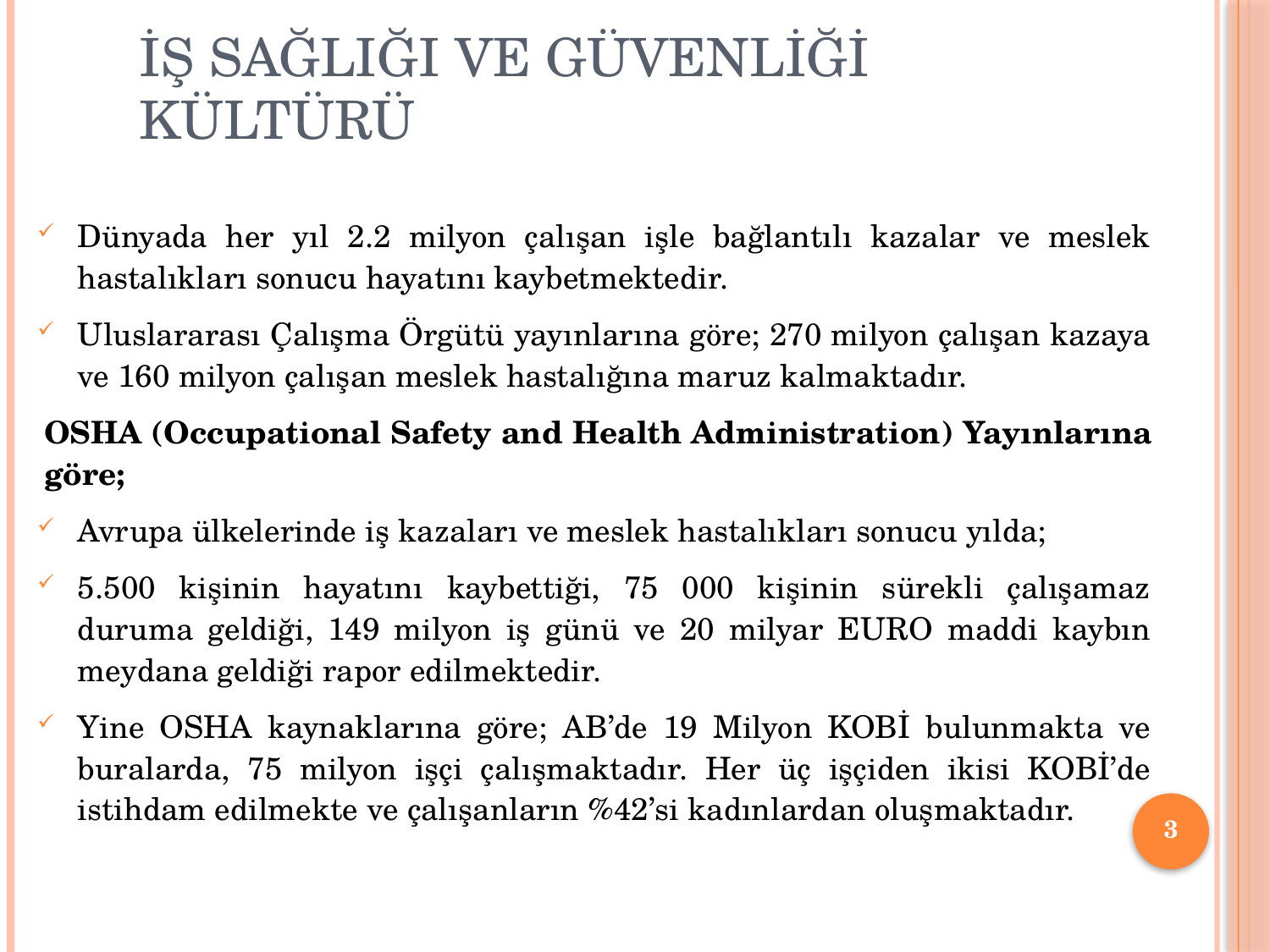

# İş Sağlığı ve Güvenliği Kültürü
Dünyada her yıl 2.2 milyon çalışan işle bağlantılı kazalar ve meslek hastalıkları sonucu hayatını kaybetmektedir.
Uluslararası Çalışma Örgütü yayınlarına göre; 270 milyon çalışan kazaya ve 160 milyon çalışan meslek hastalığına maruz kalmaktadır.
OSHA (Occupational Safety and Health Administration) Yayınlarına göre;
Avrupa ülkelerinde iş kazaları ve meslek hastalıkları sonucu yılda;
5.500 kişinin hayatını kaybettiği, 75 000 kişinin sürekli çalışamaz duruma geldiği, 149 milyon iş günü ve 20 milyar EURO maddi kaybın meydana geldiği rapor edilmektedir.
Yine OSHA kaynaklarına göre; AB’de 19 Milyon KOBİ bulunmakta ve buralarda, 75 milyon işçi çalışmaktadır. Her üç işçiden ikisi KOBİ’de istihdam edilmekte ve çalışanların %42’si kadınlardan oluşmaktadır.
3